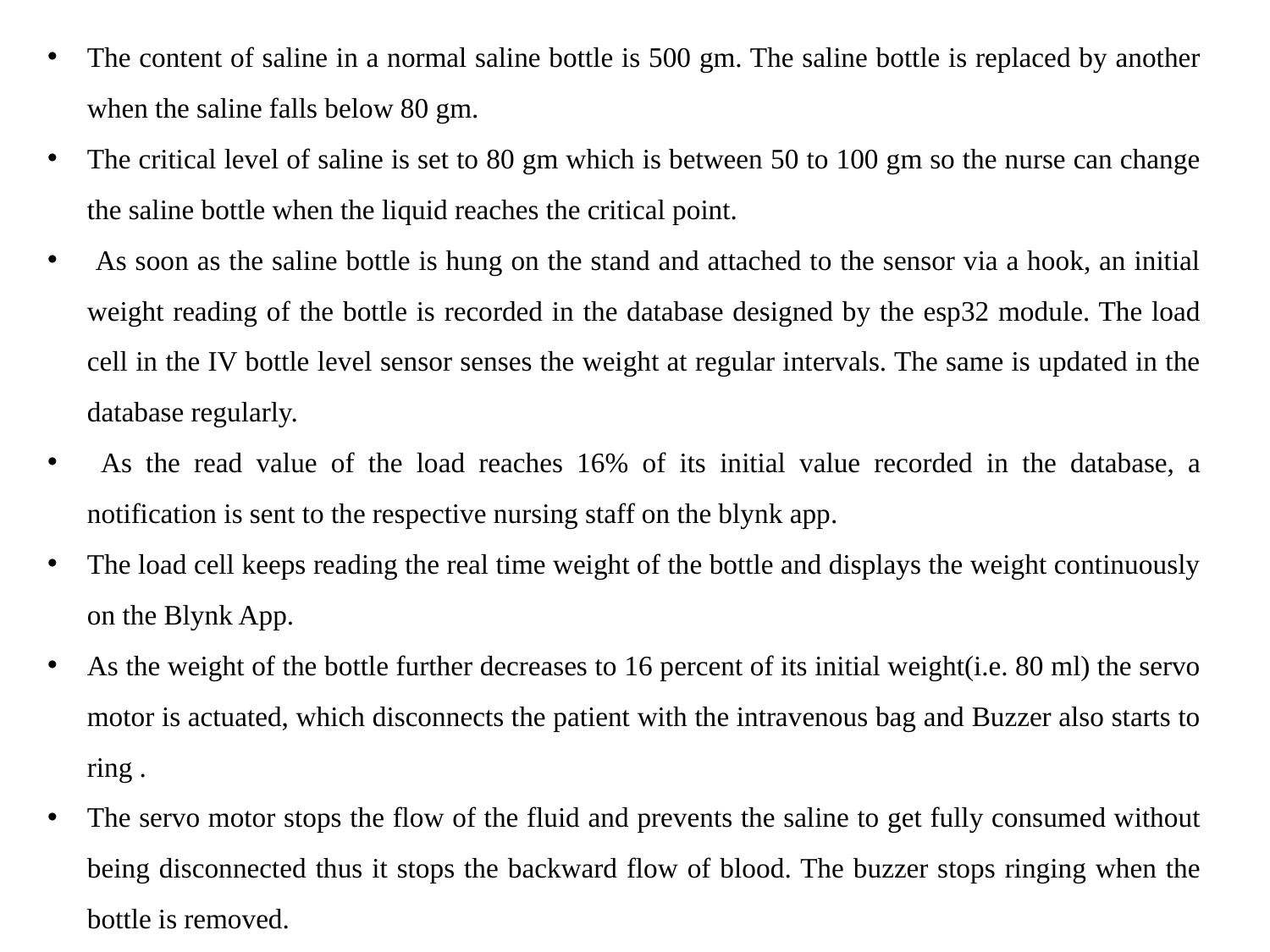

The content of saline in a normal saline bottle is 500 gm. The saline bottle is replaced by another when the saline falls below 80 gm.
The critical level of saline is set to 80 gm which is between 50 to 100 gm so the nurse can change the saline bottle when the liquid reaches the critical point.
 As soon as the saline bottle is hung on the stand and attached to the sensor via a hook, an initial weight reading of the bottle is recorded in the database designed by the esp32 module. The load cell in the IV bottle level sensor senses the weight at regular intervals. The same is updated in the database regularly.
 As the read value of the load reaches 16% of its initial value recorded in the database, a notification is sent to the respective nursing staff on the blynk app.
The load cell keeps reading the real time weight of the bottle and displays the weight continuously on the Blynk App.
As the weight of the bottle further decreases to 16 percent of its initial weight(i.e. 80 ml) the servo motor is actuated, which disconnects the patient with the intravenous bag and Buzzer also starts to ring .
The servo motor stops the flow of the fluid and prevents the saline to get fully consumed without being disconnected thus it stops the backward flow of blood. The buzzer stops ringing when the bottle is removed.